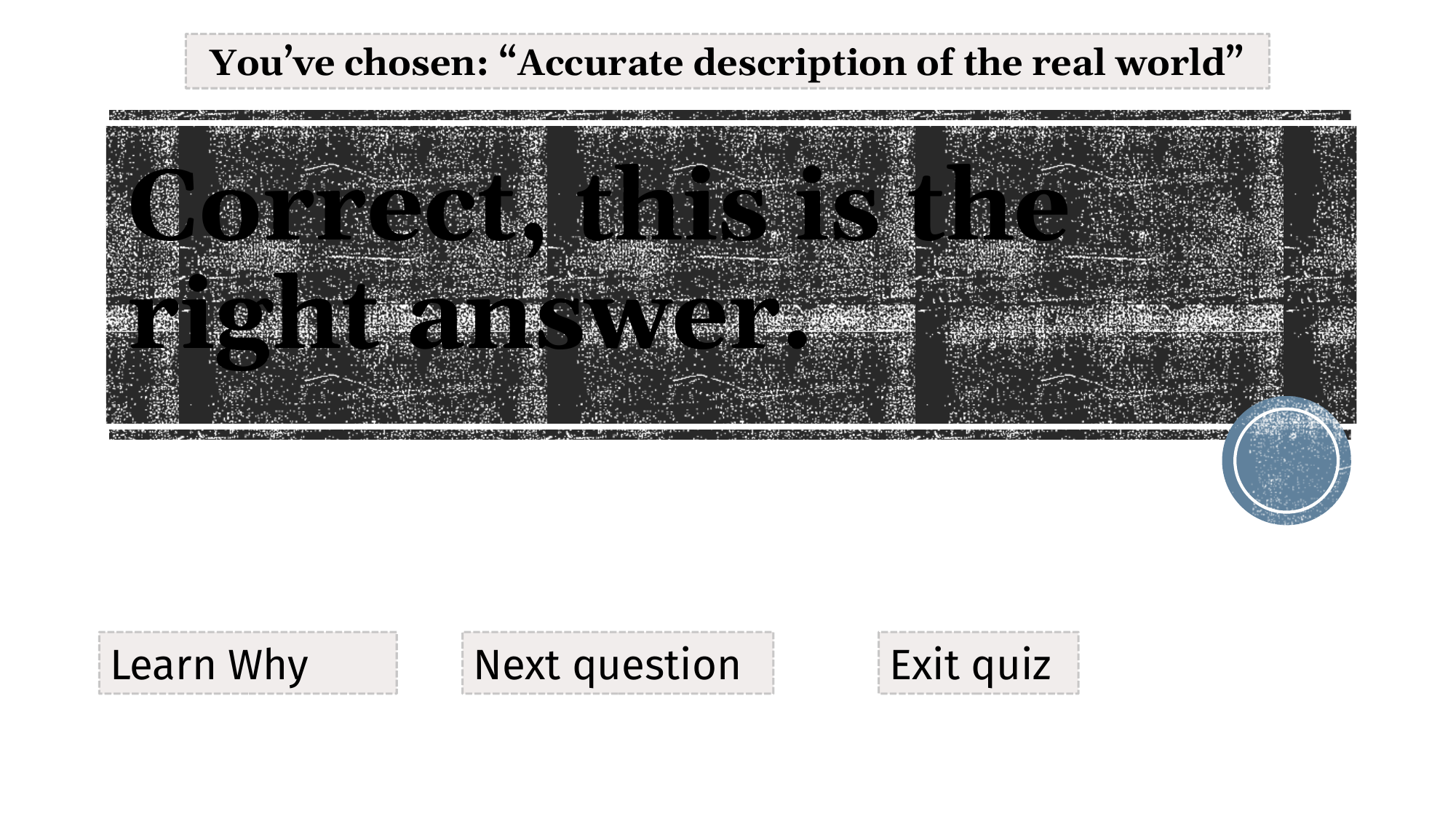

You’ve chosen: “Accurate description of the real world”
Correct, this is the right answer.
Learn Why
Next question
Exit quiz